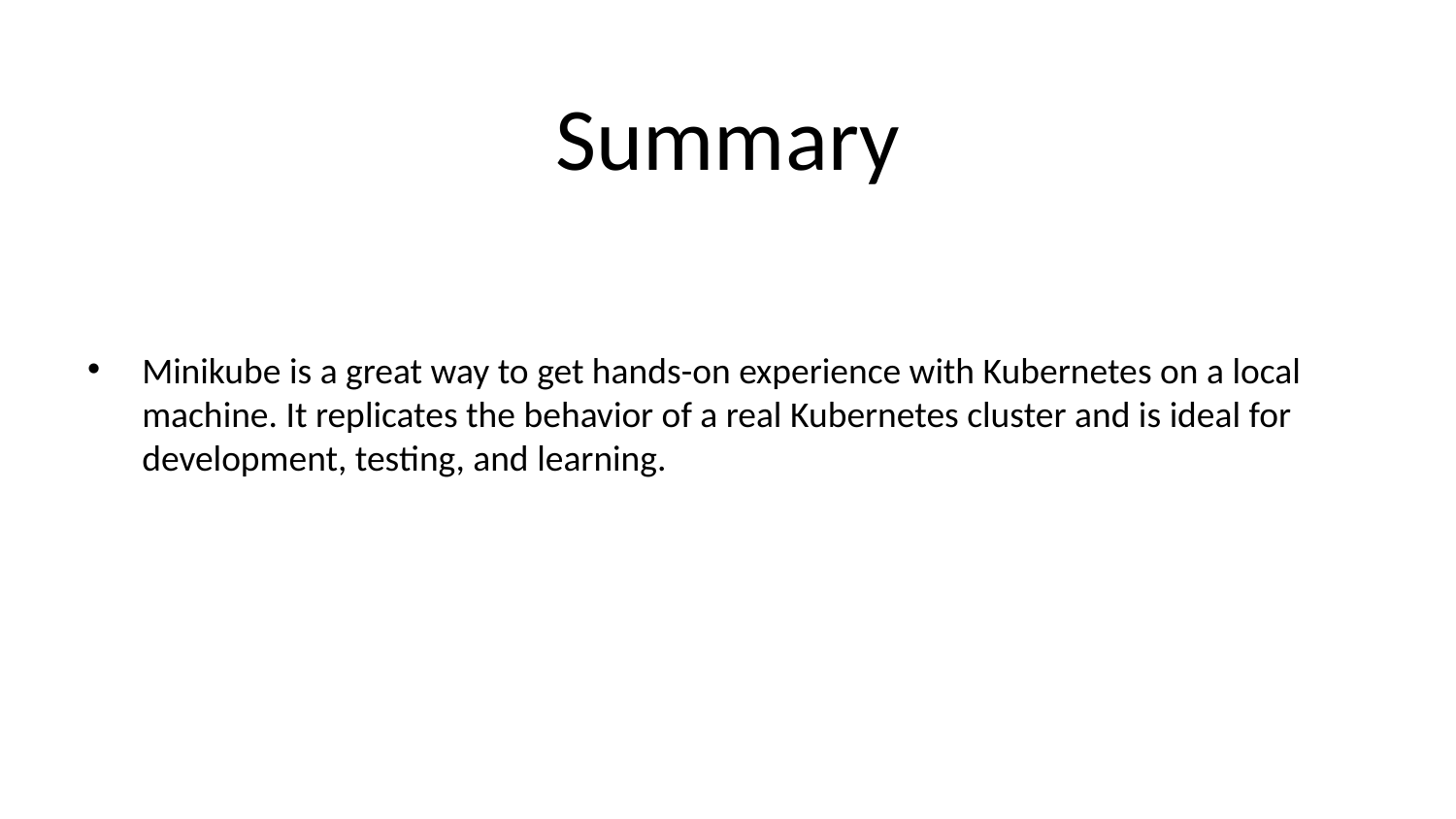

# Summary

Minikube is a great way to get hands-on experience with Kubernetes on a local machine. It replicates the behavior of a real Kubernetes cluster and is ideal for development, testing, and learning.